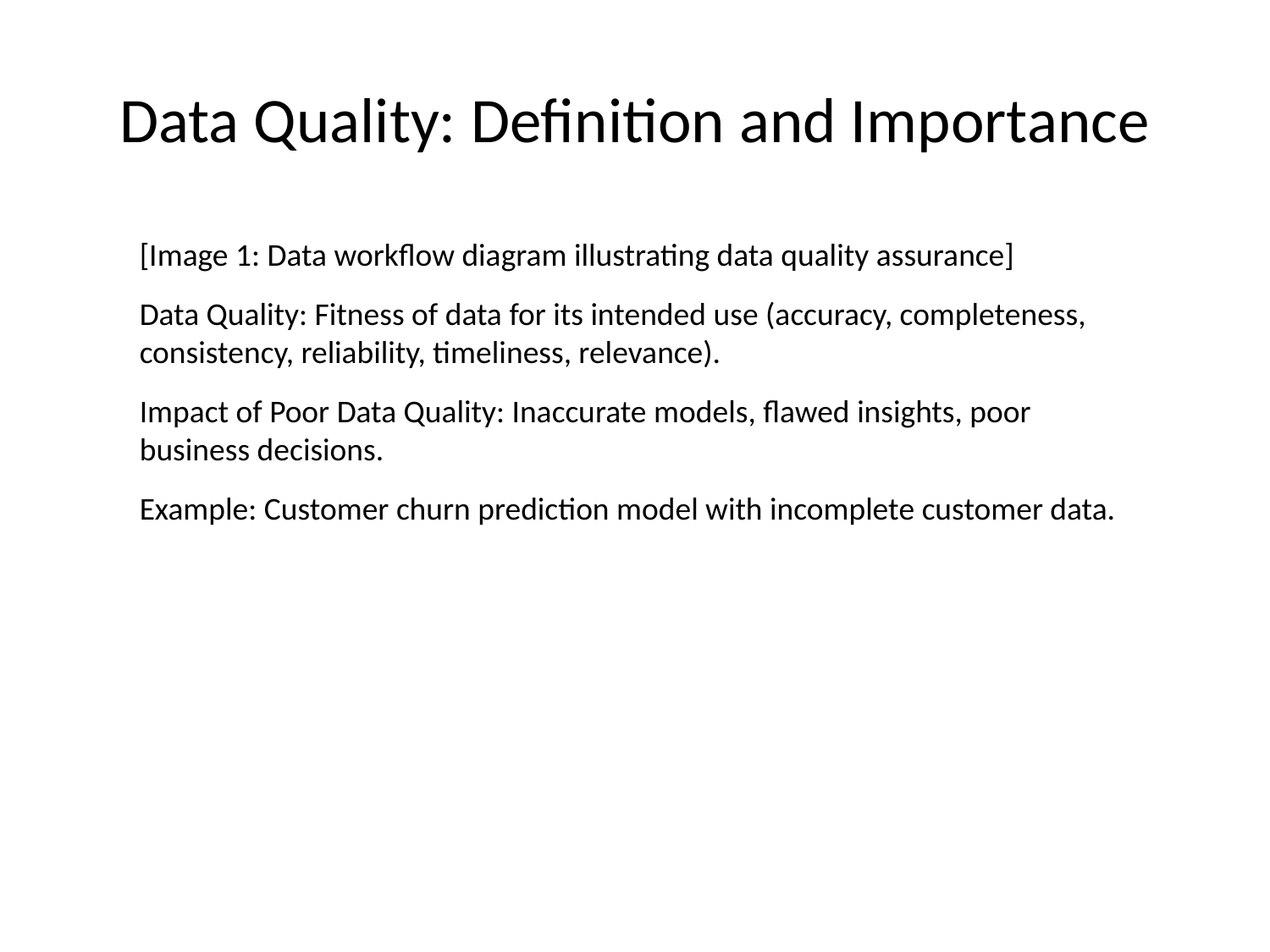

# Data Quality: Definition and Importance

[Image 1: Data workflow diagram illustrating data quality assurance]
Data Quality: Fitness of data for its intended use (accuracy, completeness, consistency, reliability, timeliness, relevance).
Impact of Poor Data Quality: Inaccurate models, flawed insights, poor business decisions.
Example: Customer churn prediction model with incomplete customer data.